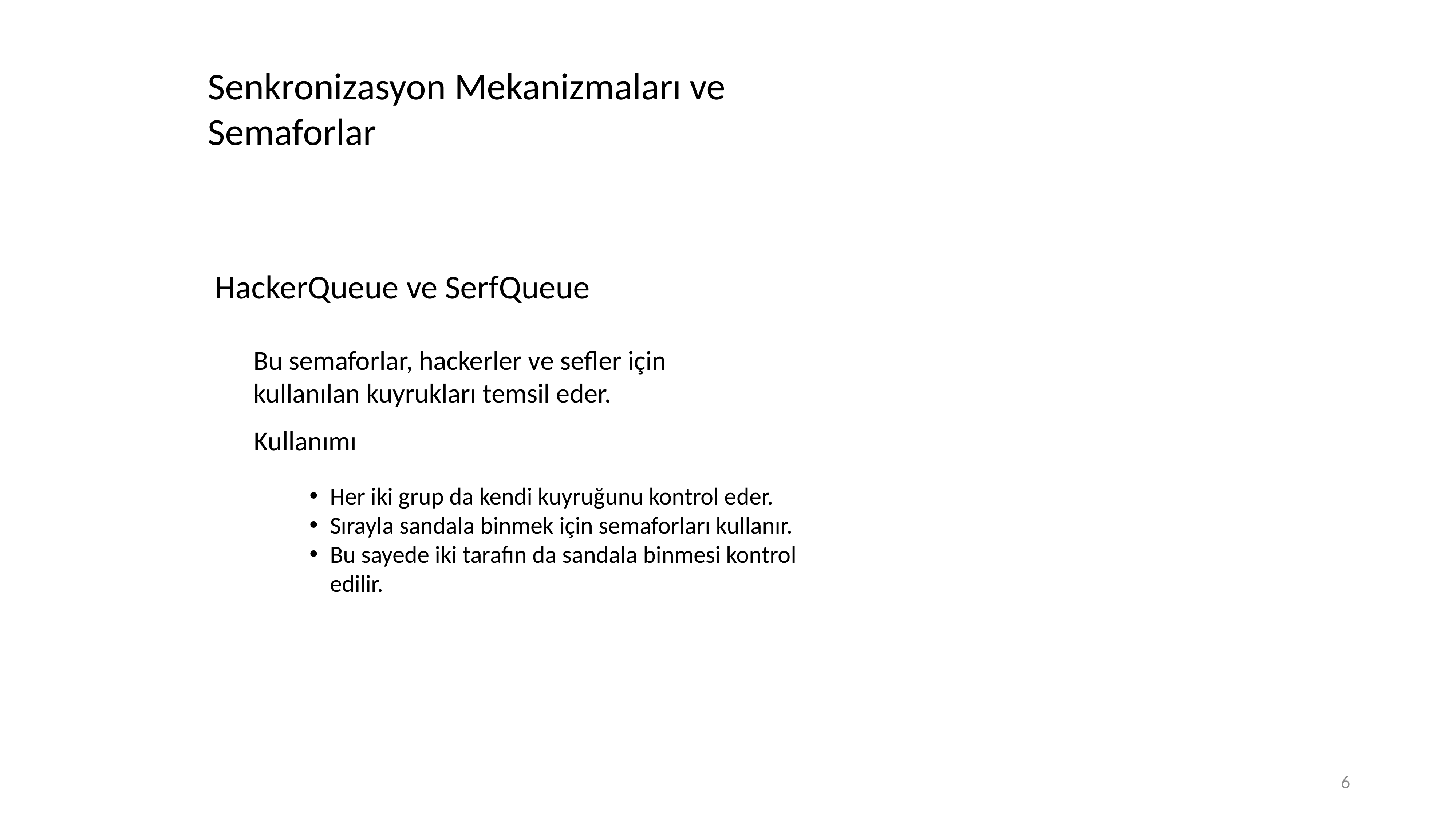

Senkronizasyon Mekanizmaları ve Semaforlar
HackerQueue ve SerfQueue
Bu semaforlar, hackerler ve sefler için kullanılan kuyrukları temsil eder.
Kullanımı
Her iki grup da kendi kuyruğunu kontrol eder.
Sırayla sandala binmek için semaforları kullanır.
Bu sayede iki tarafın da sandala binmesi kontrol edilir.
6